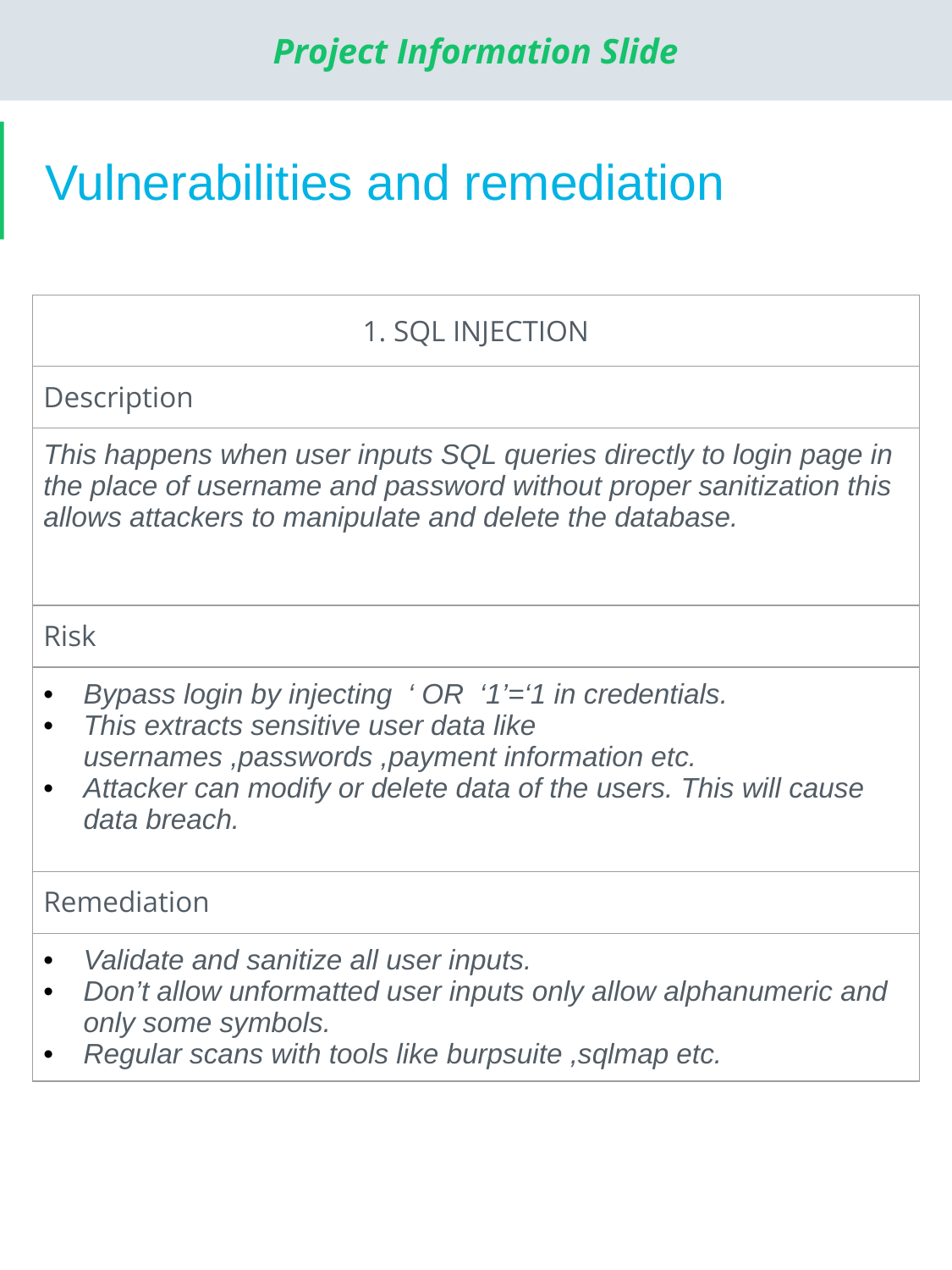

# Vulnerabilities and remediation
| 1. SQL INJECTION |
| --- |
| Description |
| This happens when user inputs SQL queries directly to login page in the place of username and password without proper sanitization this allows attackers to manipulate and delete the database. |
| Risk |
| Bypass login by injecting ‘ OR ‘1’=‘1 in credentials. This extracts sensitive user data like usernames ,passwords ,payment information etc. Attacker can modify or delete data of the users. This will cause data breach. |
| Remediation |
| Validate and sanitize all user inputs. Don’t allow unformatted user inputs only allow alphanumeric and only some symbols. Regular scans with tools like burpsuite ,sqlmap etc. |